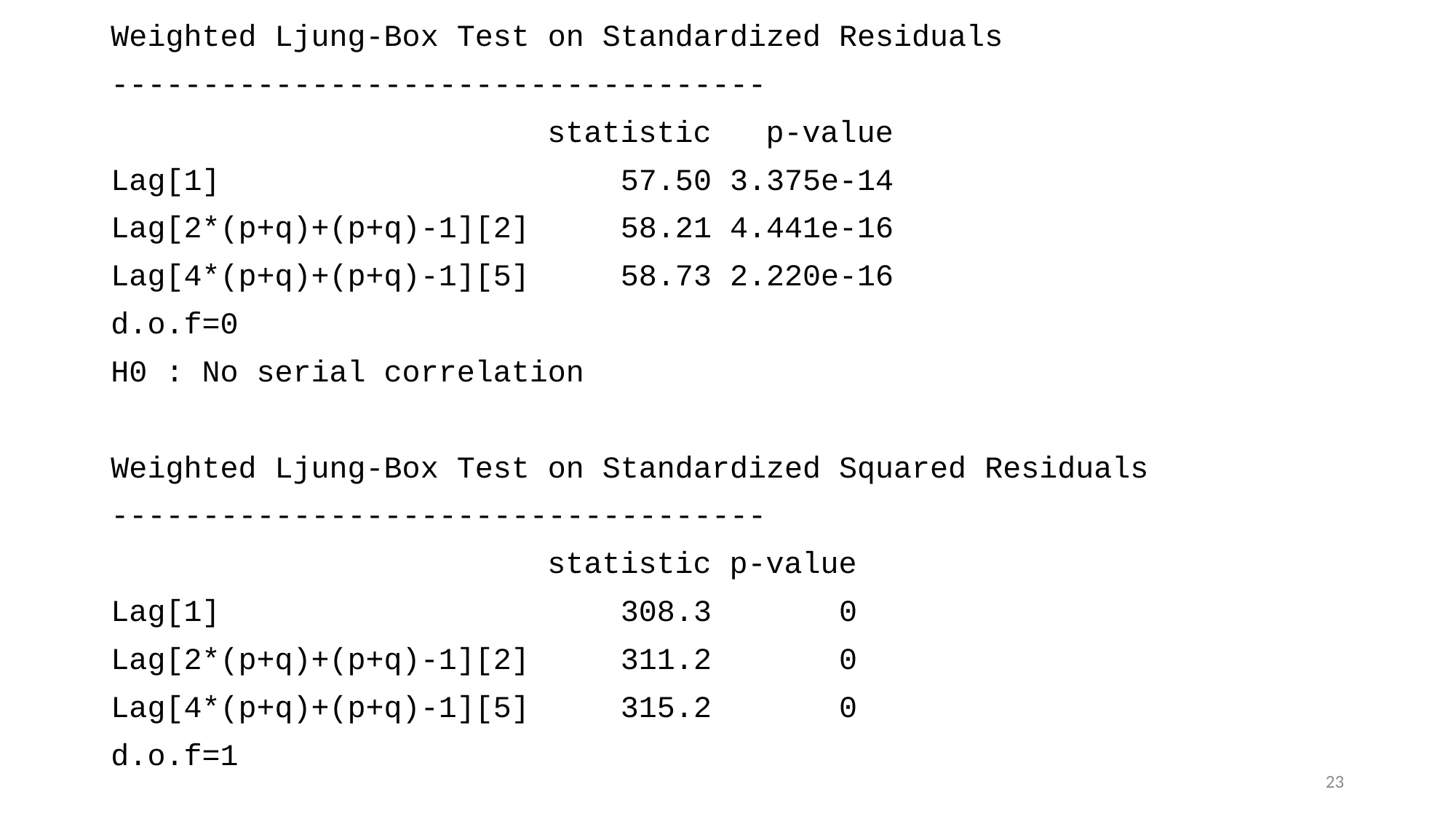

Weighted Ljung-Box Test on Standardized Residuals
------------------------------------
                        statistic   p-value
Lag[1]                      57.50 3.375e-14
Lag[2*(p+q)+(p+q)-1][2]     58.21 4.441e-16
Lag[4*(p+q)+(p+q)-1][5]     58.73 2.220e-16
d.o.f=0
H0 : No serial correlation

Weighted Ljung-Box Test on Standardized Squared Residuals
------------------------------------
                        statistic p-value
Lag[1]                      308.3       0
Lag[2*(p+q)+(p+q)-1][2]     311.2       0
Lag[4*(p+q)+(p+q)-1][5]     315.2       0
d.o.f=1

23